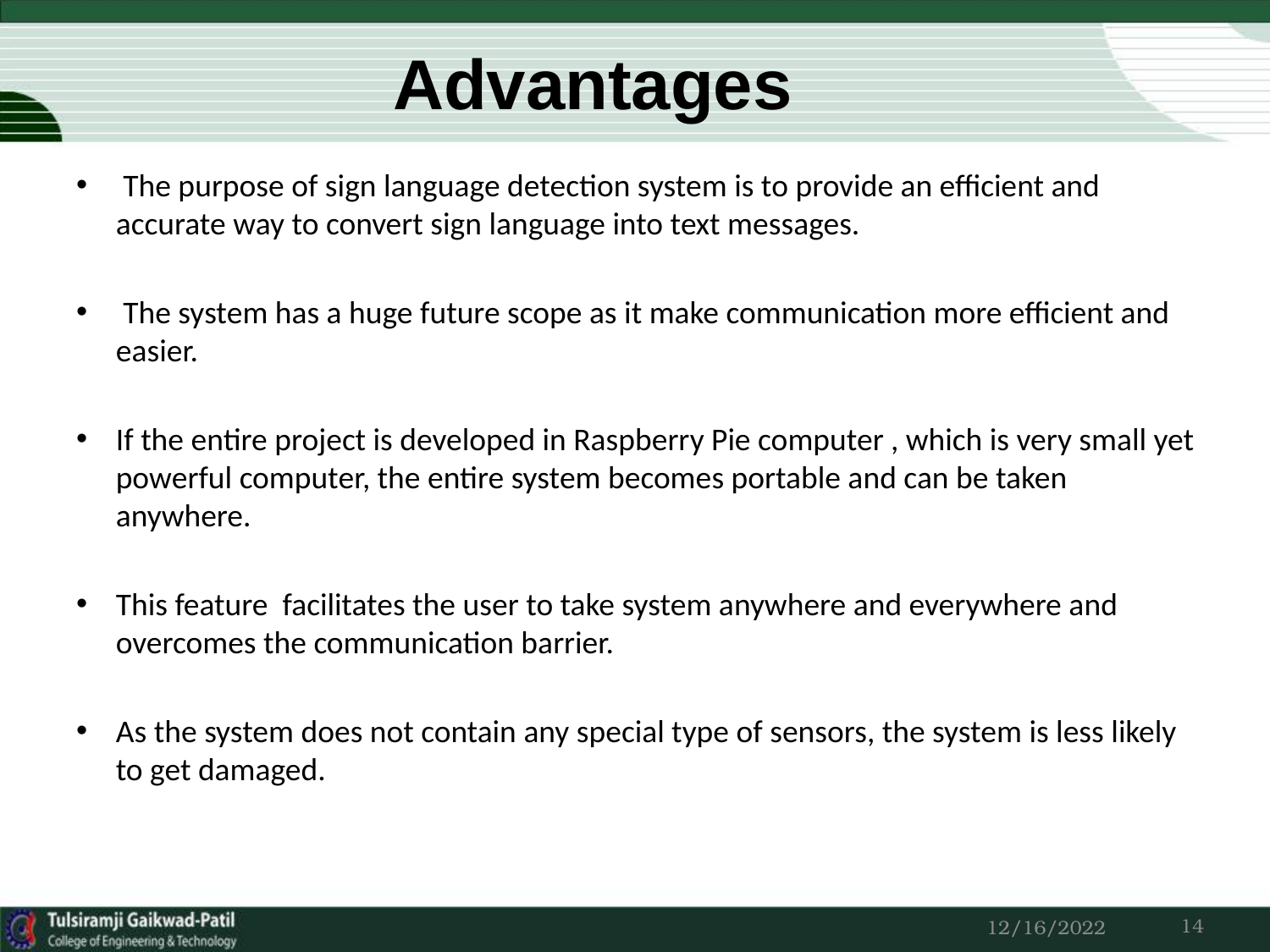

Advantages
 The purpose of sign language detection system is to provide an efficient and accurate way to convert sign language into text messages.

 The system has a huge future scope as it make communication more efficient and easier.

If the entire project is developed in Raspberry Pie computer , which is very small yet powerful computer, the entire system becomes portable and can be taken anywhere.

This feature  facilitates the user to take system anywhere and everywhere and overcomes the communication barrier.

As the system does not contain any special type of sensors, the system is less likely to get damaged.

12/16/2022
14